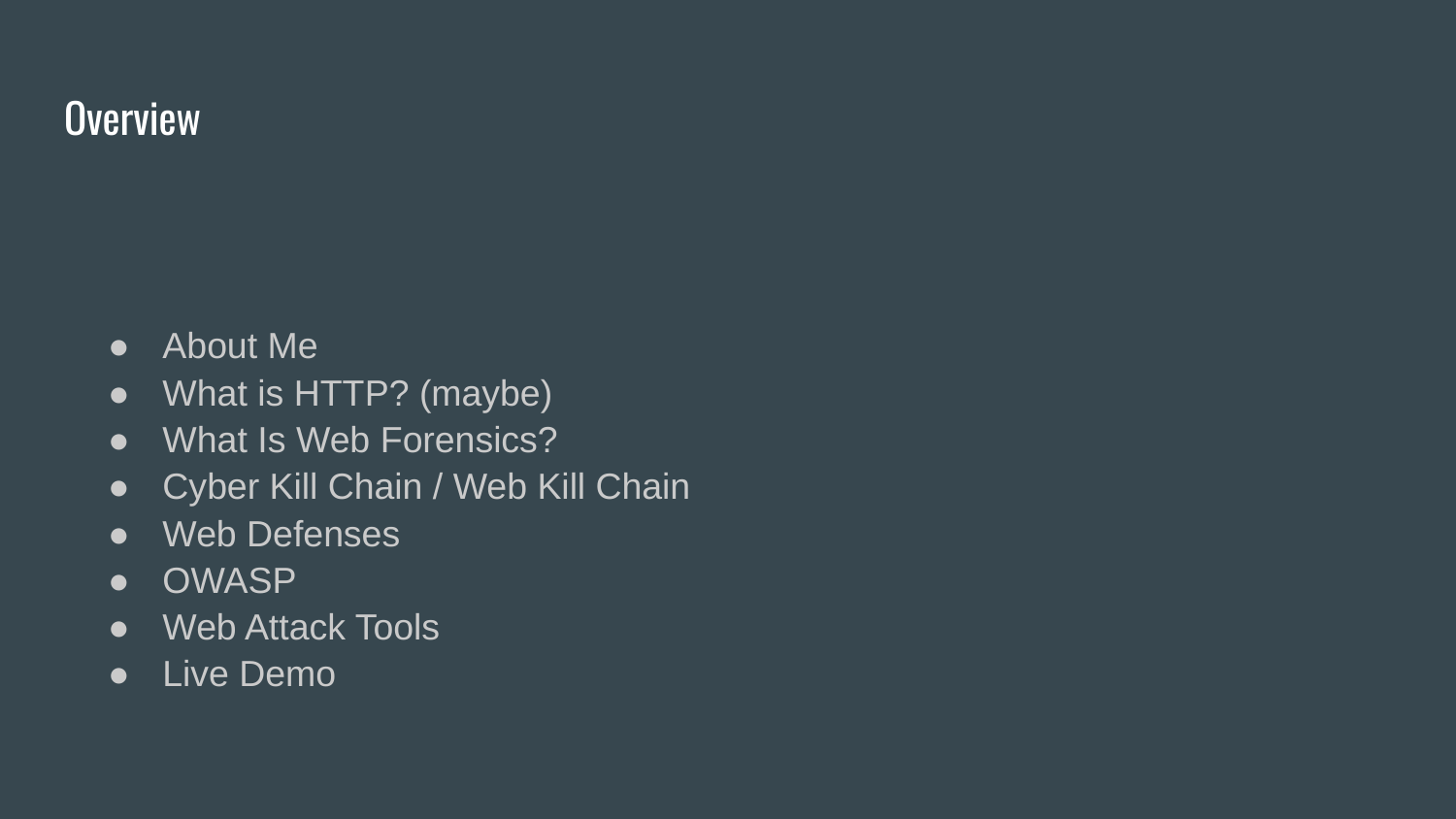

# Overview
About Me
What is HTTP? (maybe)
What Is Web Forensics?
Cyber Kill Chain / Web Kill Chain
Web Defenses
OWASP
Web Attack Tools
Live Demo